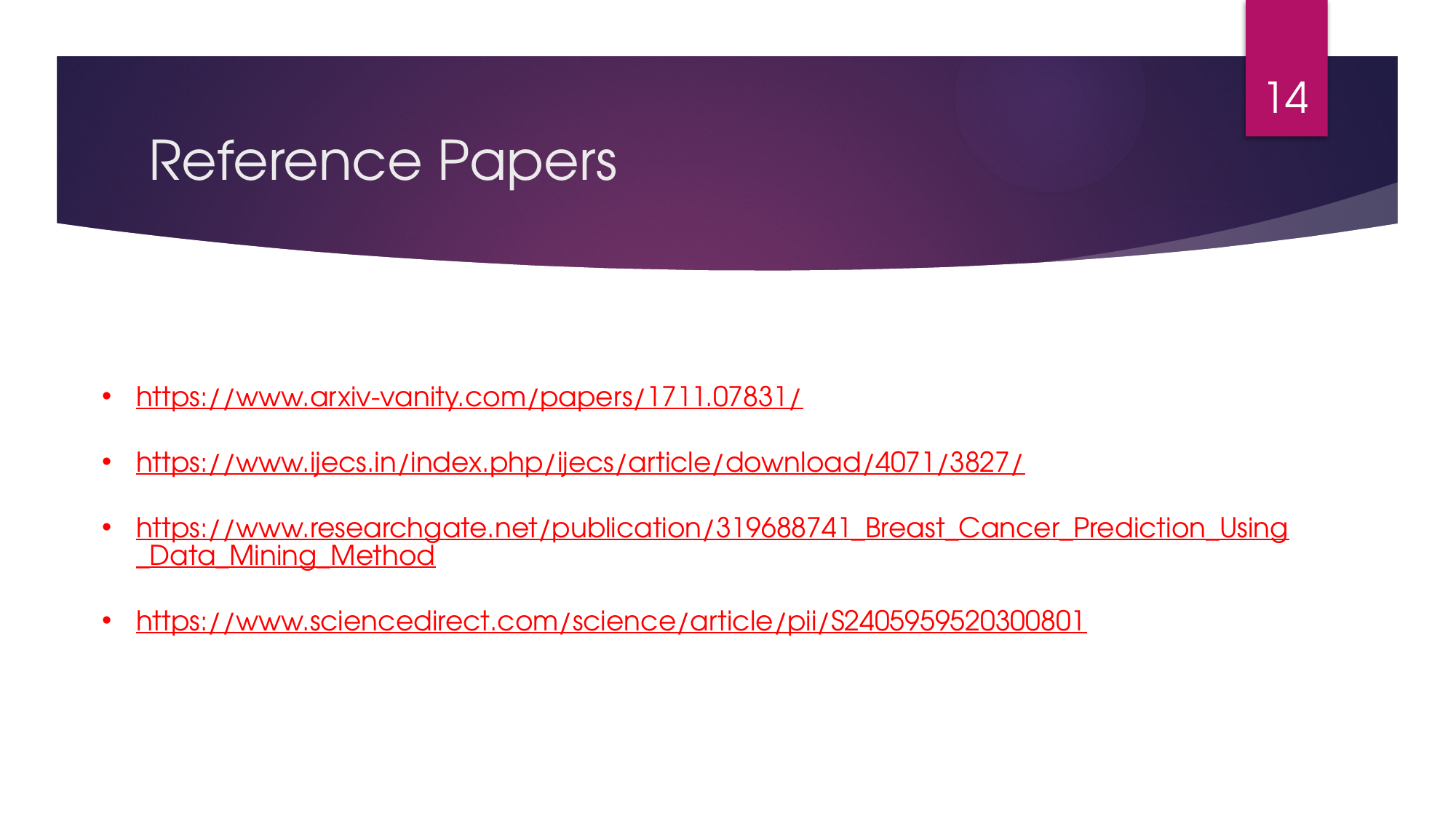

14
# Reference Papers

https://www.arxiv-vanity.com/papers/1711.07831/

https://www.ijecs.in/index.php/ijecs/article/download/4071/3827/

https://www.researchgate.net/publication/319688741_Breast_Cancer_Prediction_Using_Data_Mining_Method

https://www.sciencedirect.com/science/article/pii/S2405959520300801